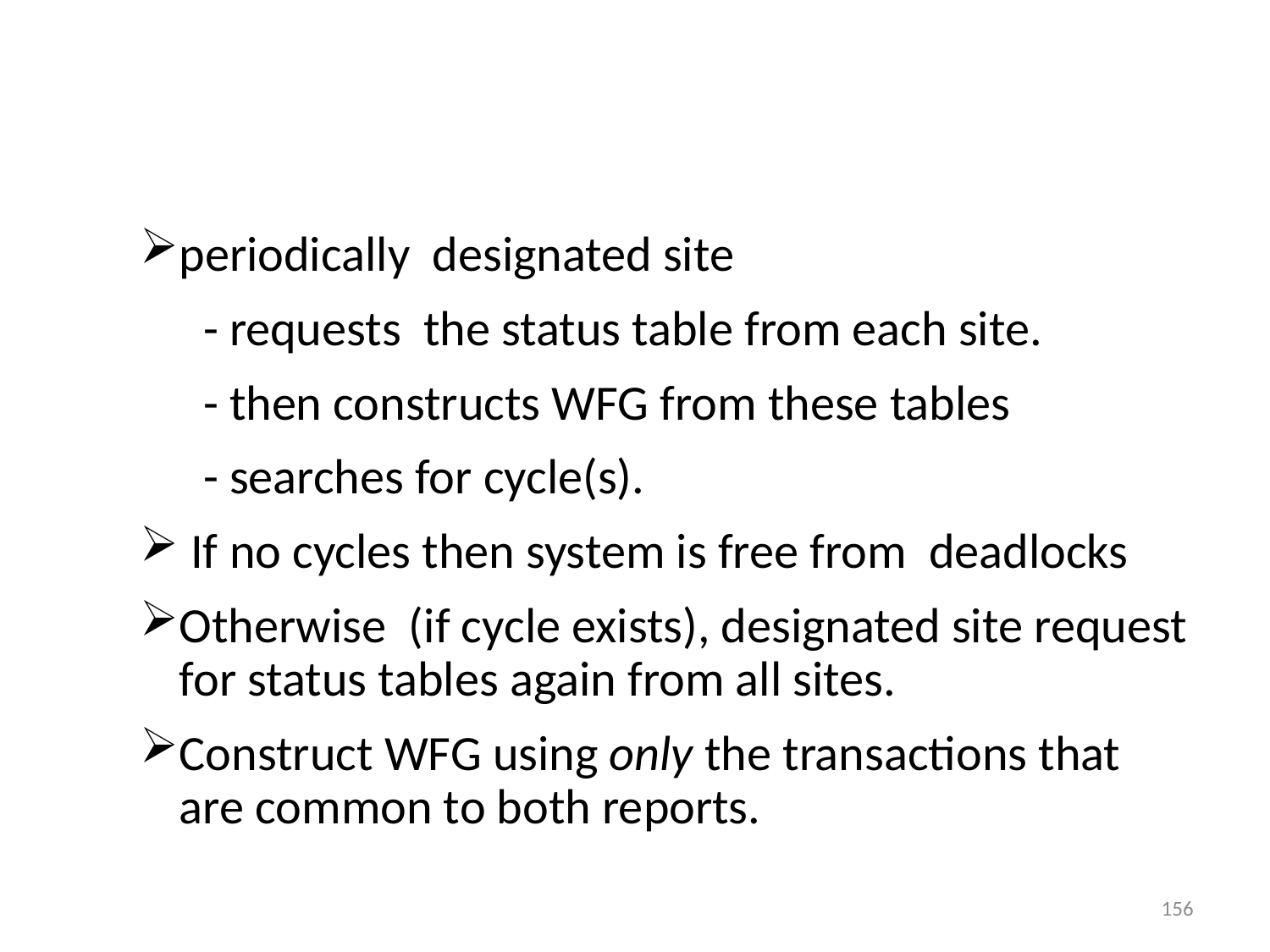

#
periodically  designated site
- requests  the status table from each site.
- then constructs WFG from these tables
- searches for cycle(s).
 If no cycles then system is free from  deadlocks
Otherwise  (if cycle exists), designated site request for status tables again from all sites.
Construct WFG using only the transactions that are common to both reports.

156